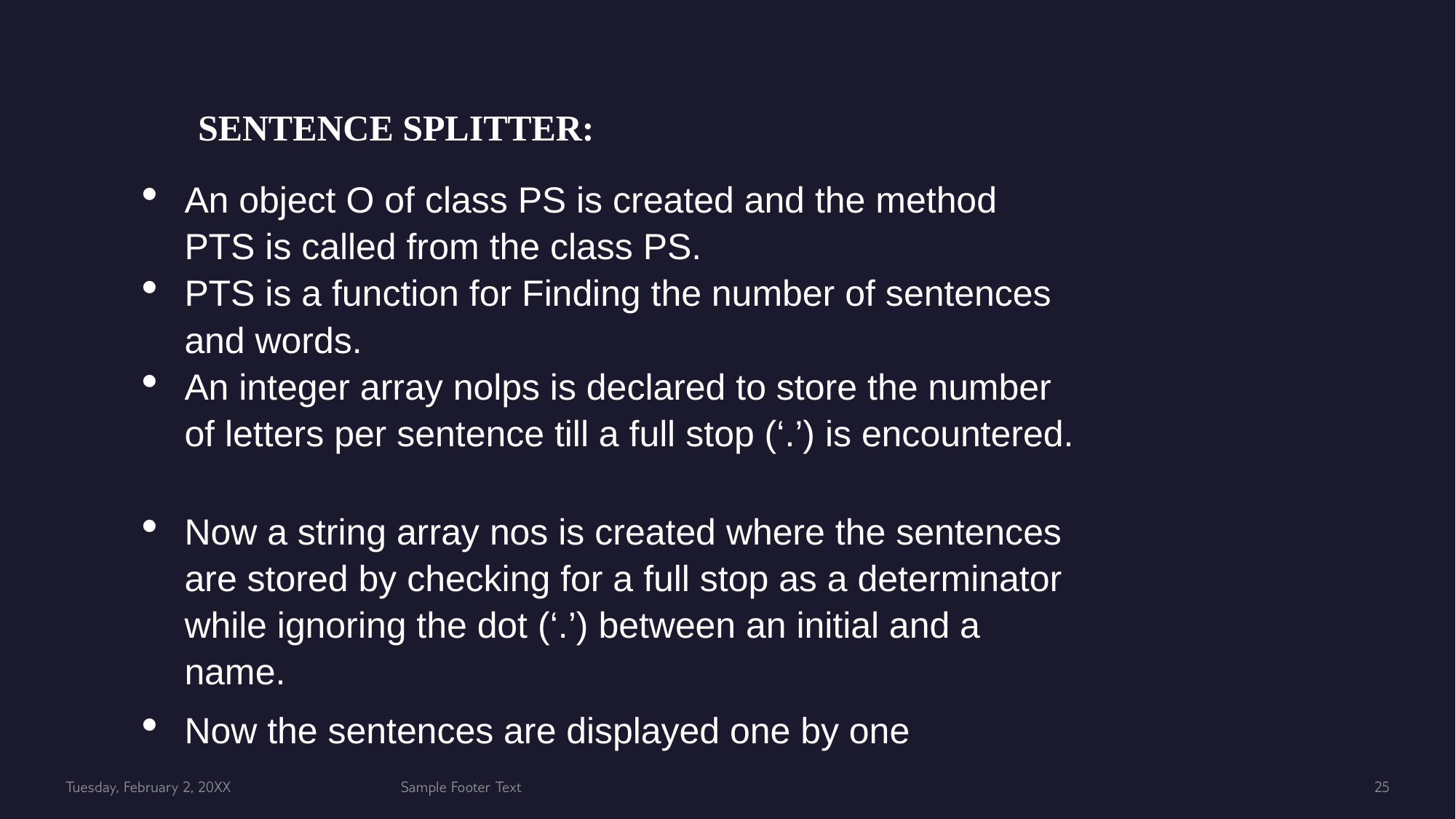

SENTENCE SPLITTER:
An object O of class PS is created and the method PTS is called from the class PS.
PTS is a function for Finding the number of sentences and words.
An integer array nolps is declared to store the number of letters per sentence till a full stop (‘.’) is encountered.

Now a string array nos is created where the sentences are stored by checking for a full stop as a determinator while ignoring the dot (‘.’) between an initial and a name.
Now the sentences are displayed one by one
Tuesday, February 2, 20XX
Sample Footer Text
25